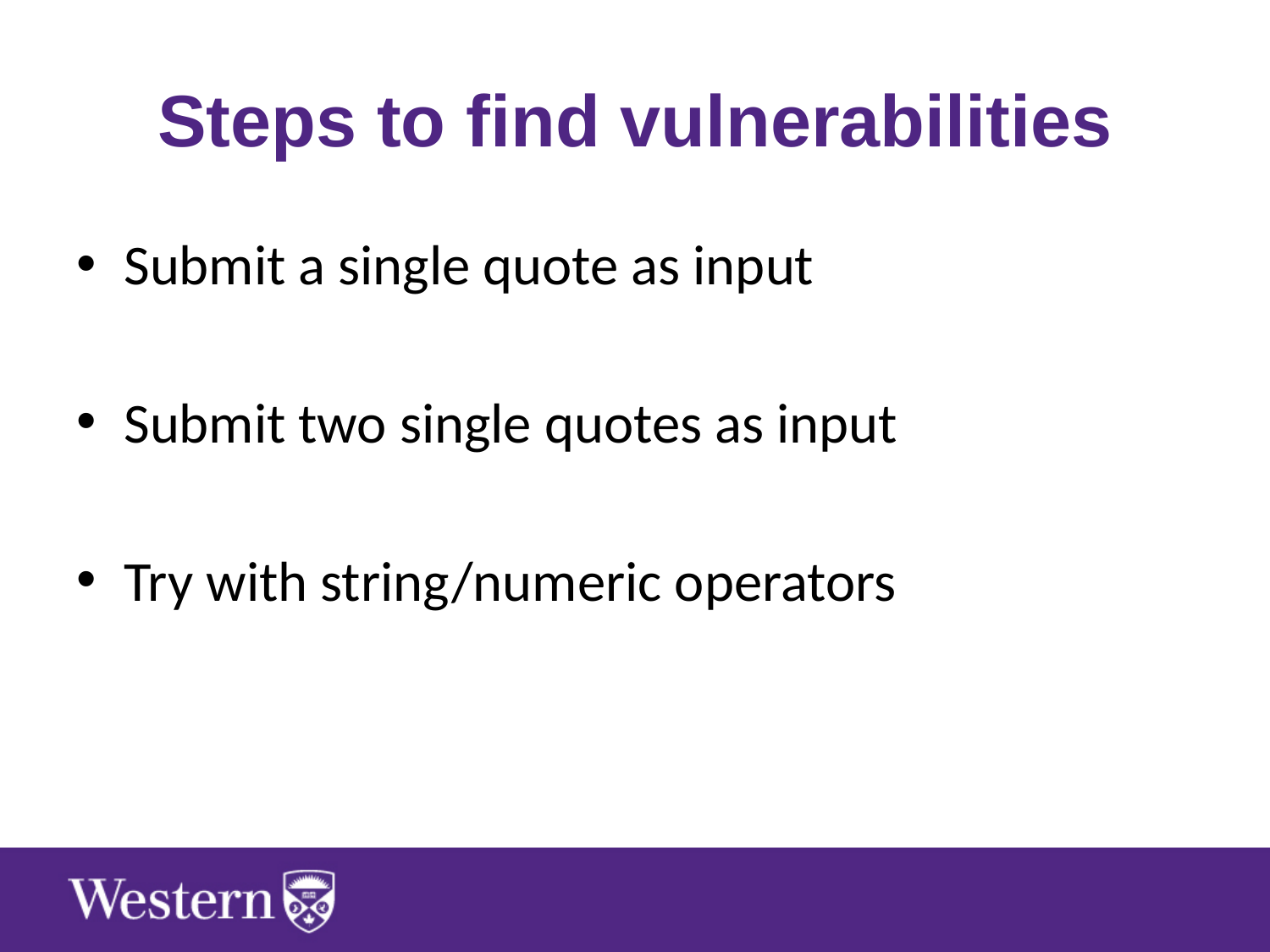

# Steps to find vulnerabilities
Submit a single quote as input

Submit two single quotes as input

Try with string/numeric operators